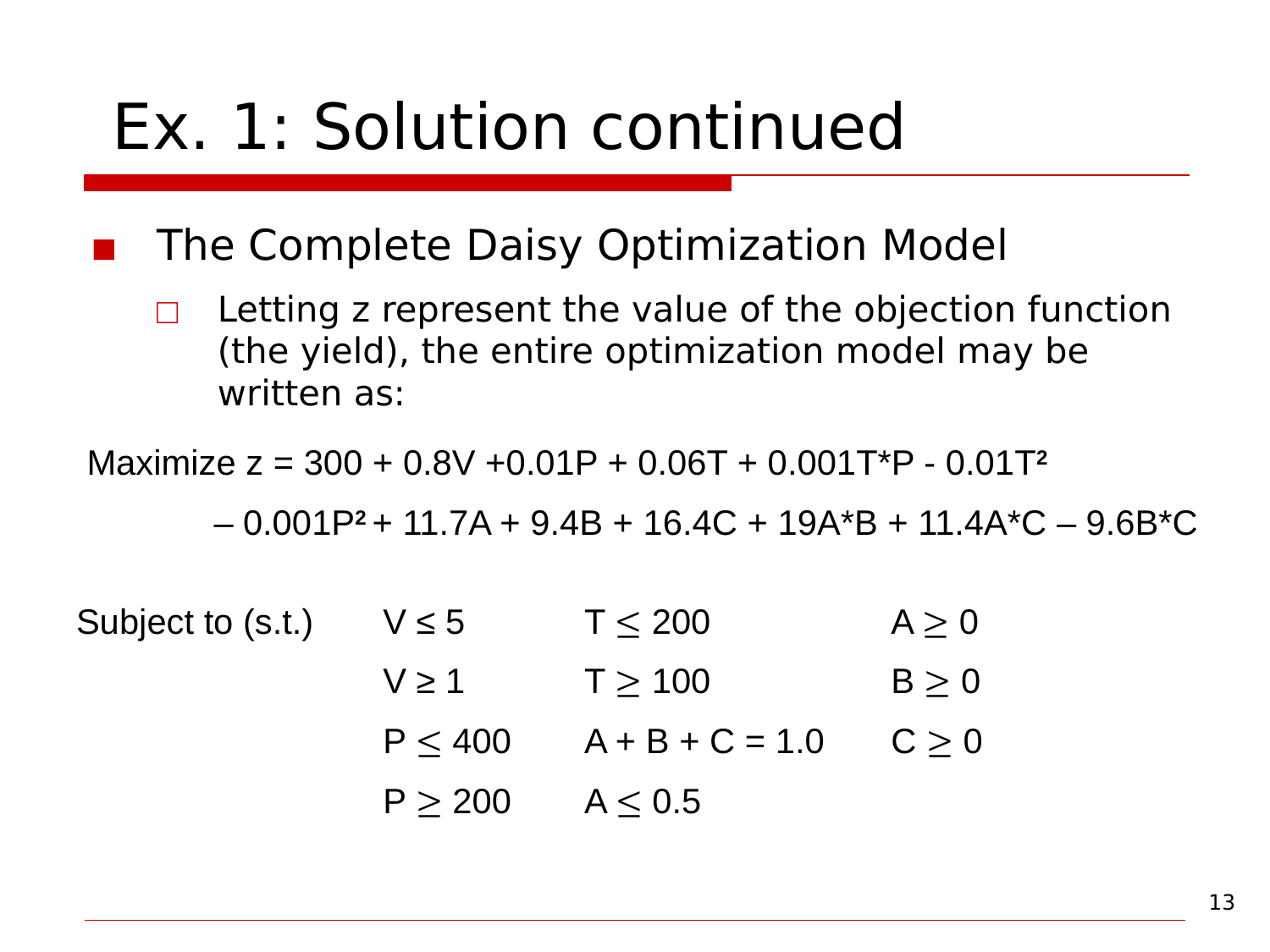

# Ex. 1: Solution continued
The Complete Daisy Optimization Model
Letting z represent the value of the objection function (the yield), the entire optimization model may be written as:

Maximize z = 300 + 0.8V +0.01P + 0.06T + 0.001T*P - 0.01T2
	– 0.001P2 + 11.7A + 9.4B + 16.4C + 19A*B + 11.4A*C – 9.6B*C
Subject to (s.t.)
V ≤ 5
V ≥ 1
P ≤ 400
P ≥ 200
T ≤ 200
T ≥ 100
A + B + C = 1.0
A ≤ 0.5
A ≥ 0
B ≥ 0
C ≥ 0